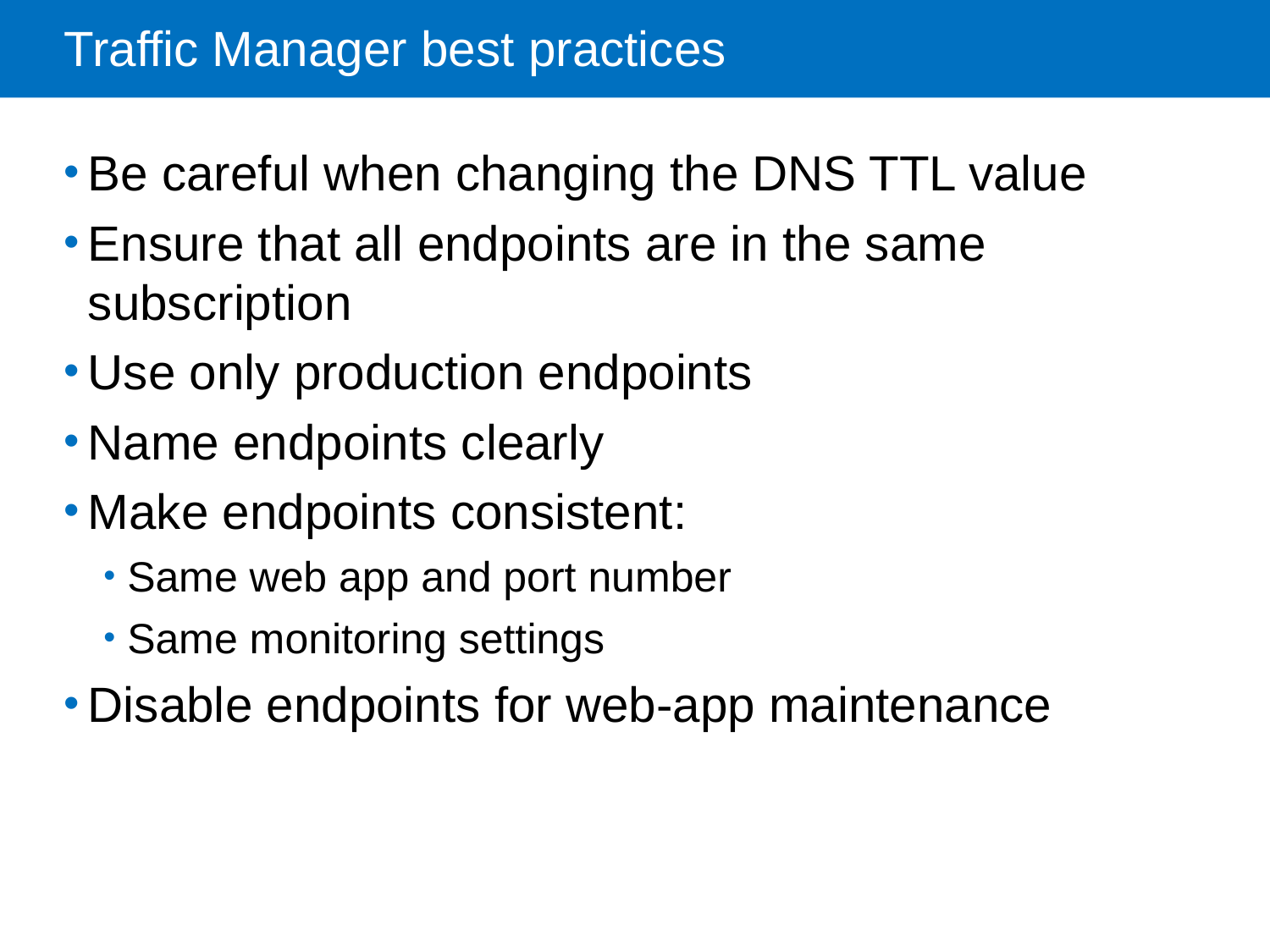

# Traffic Manager best practices
Be careful when changing the DNS TTL value
Ensure that all endpoints are in the same subscription
Use only production endpoints
Name endpoints clearly
Make endpoints consistent:
Same web app and port number
Same monitoring settings
Disable endpoints for web-app maintenance